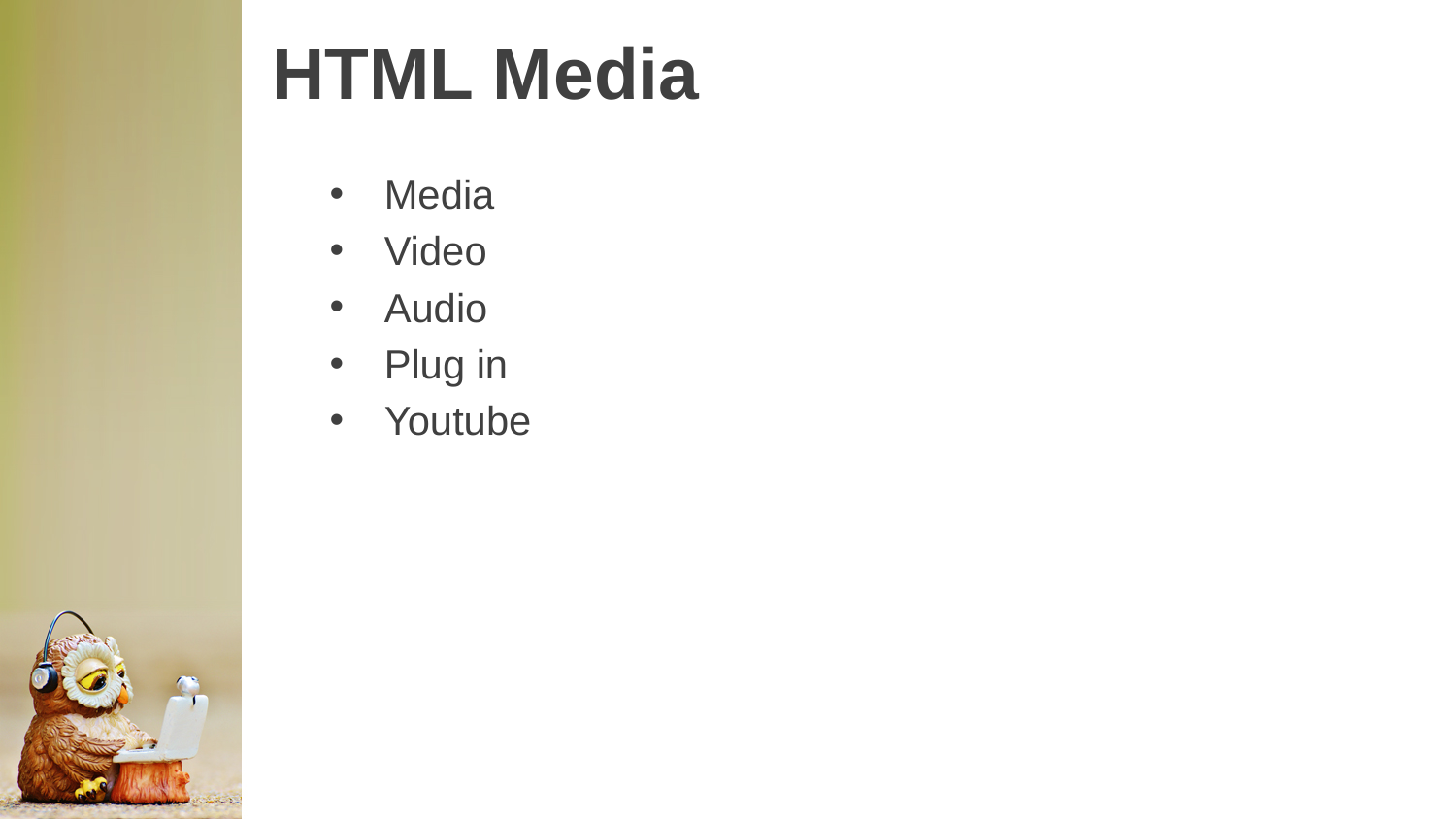

# HTML Media
Media
Video
Audio
Plug in
Youtube